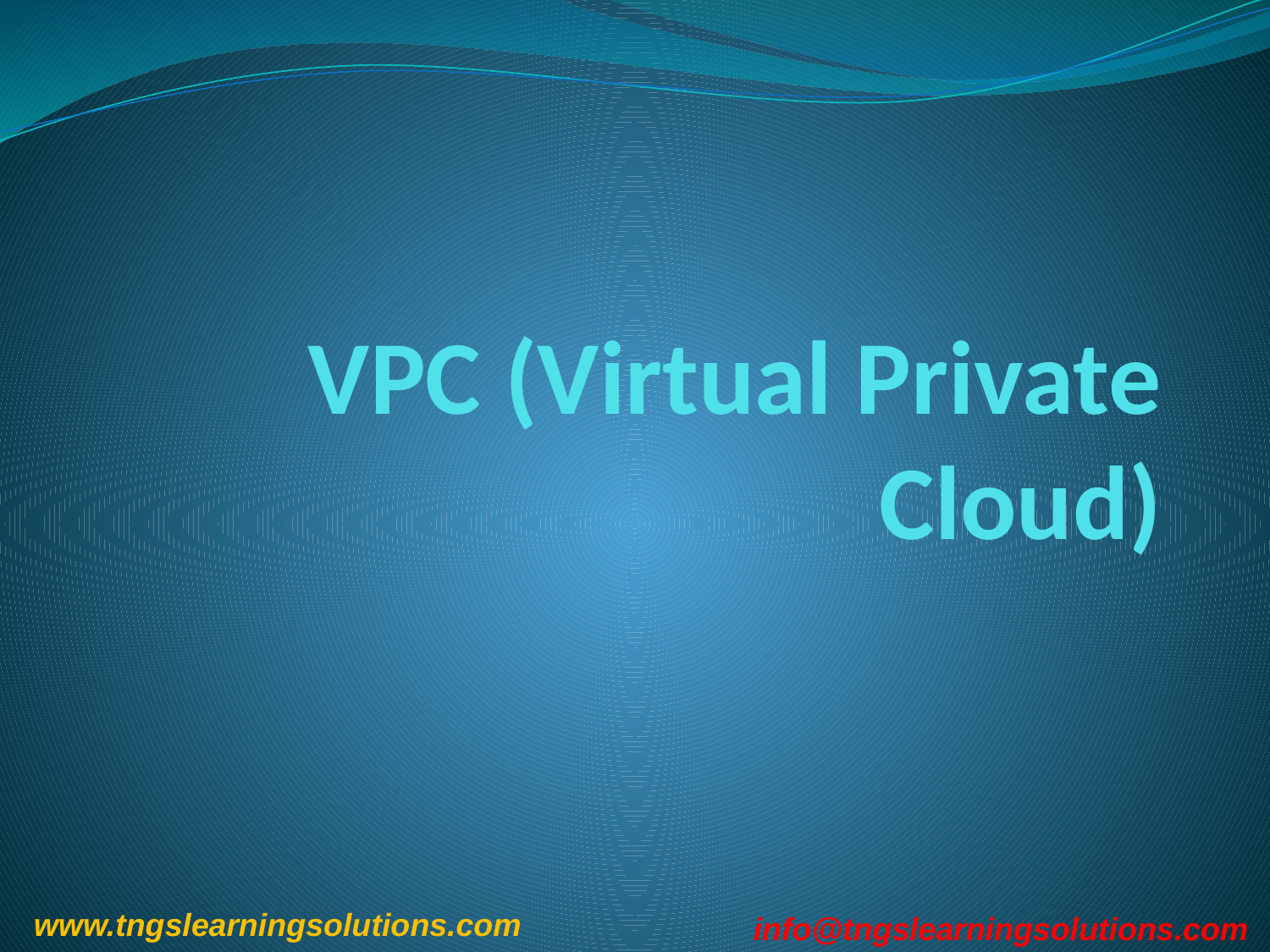

# VPC (Virtual Private Cloud)
www.tngslearningsolutions.com
info@tngslearningsolutions.com